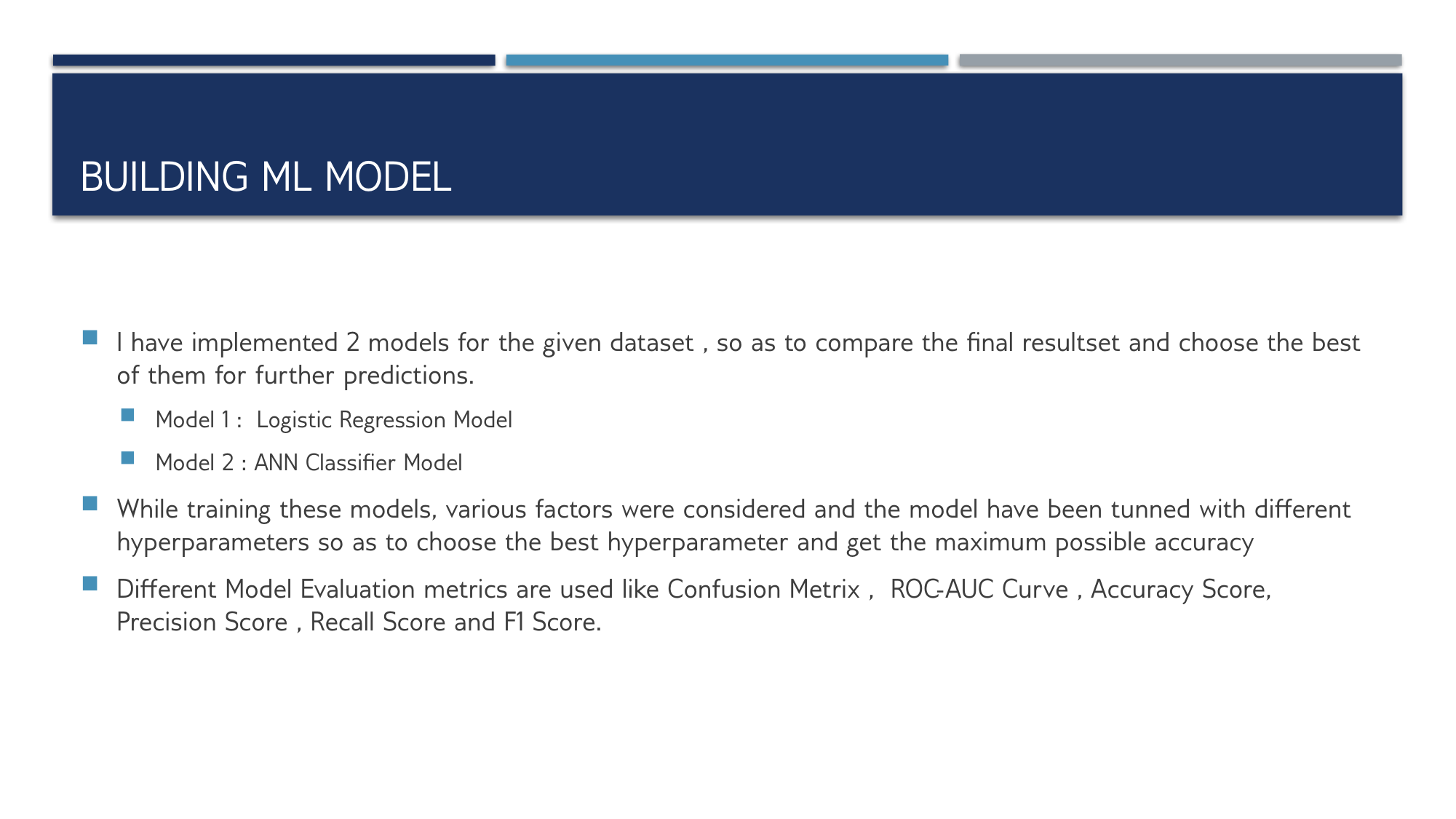

# Building ML Model
I have implemented 2 models for the given dataset , so as to compare the final resultset and choose the best of them for further predictions.
Model 1 :  Logistic Regression Model
Model 2 : ANN Classifier Model
While training these models, various factors were considered and the model have been tunned with different hyperparameters so as to choose the best hyperparameter and get the maximum possible accuracy
Different Model Evaluation metrics are used like Confusion Metrix ,  ROC-AUC Curve , Accuracy Score, Precision Score , Recall Score and F1 Score.